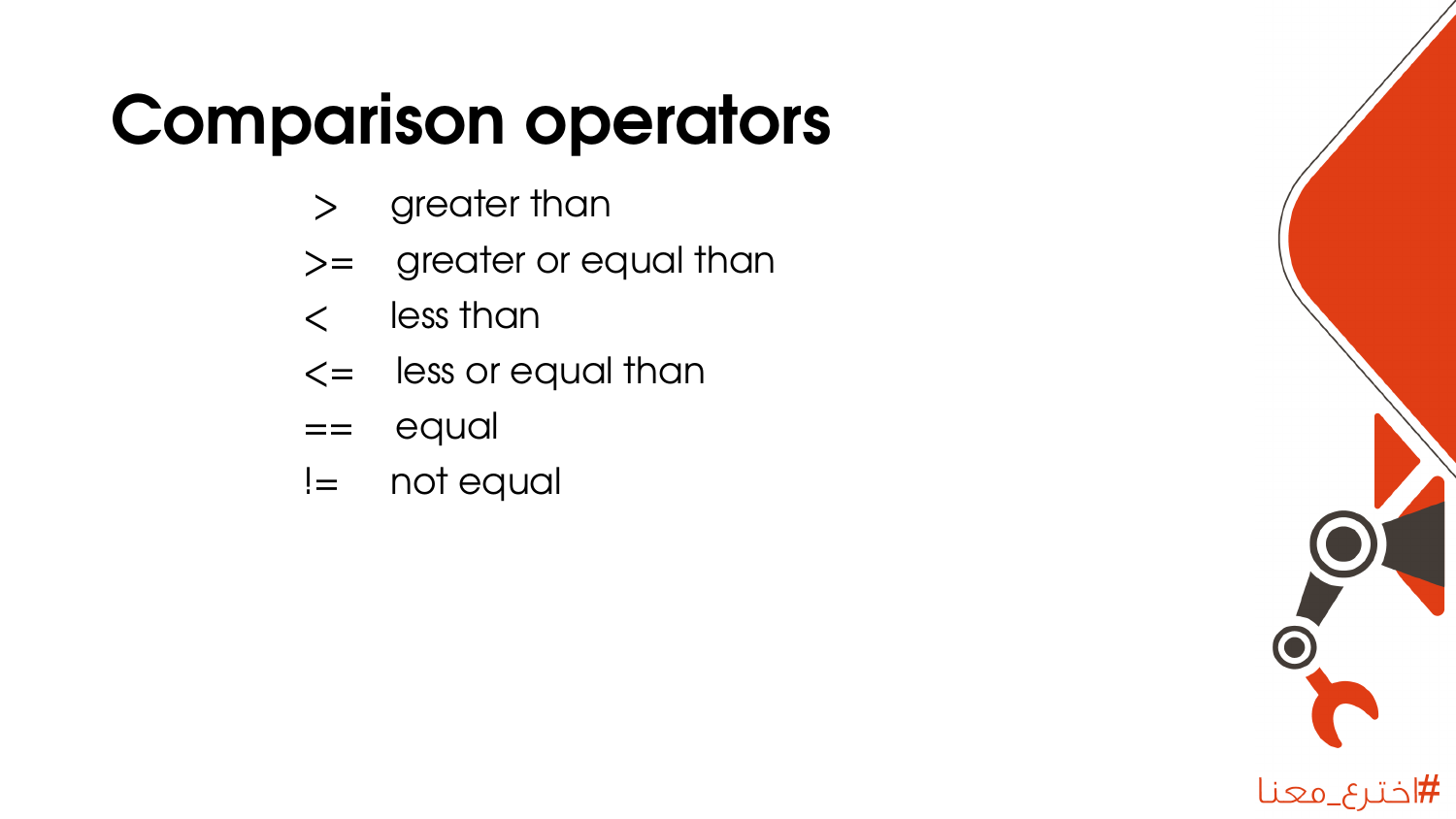

# Comparison operators
 >     greater than
>=    greater or equal than
<      less than
<=    less or equal than
==    equal
!=     not equal